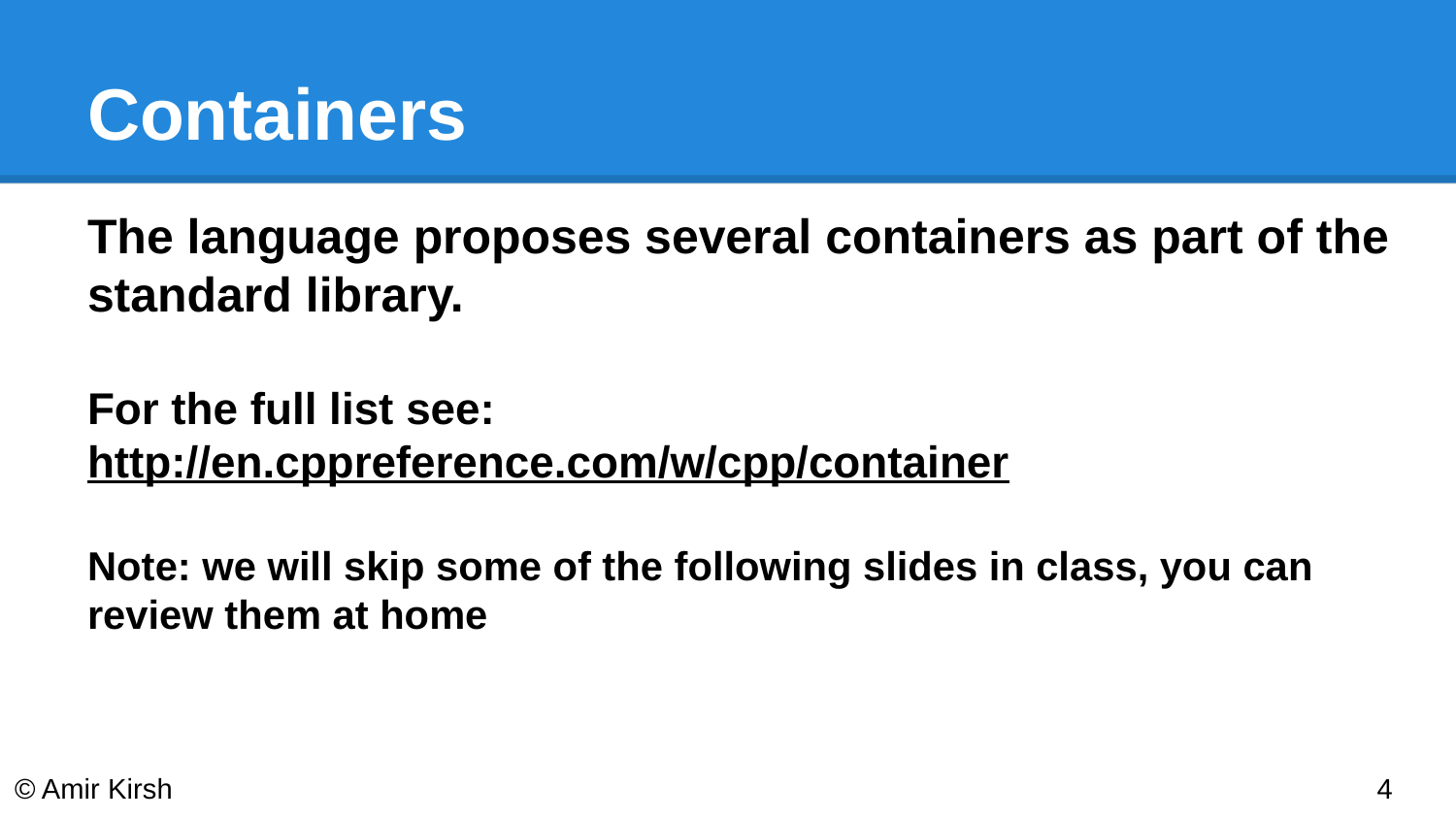

# Containers
The language proposes several containers as part of the standard library.

For the full list see:
http://en.cppreference.com/w/cpp/container

Note: we will skip some of the following slides in class, you can review them at home

© Amir Kirsh
4